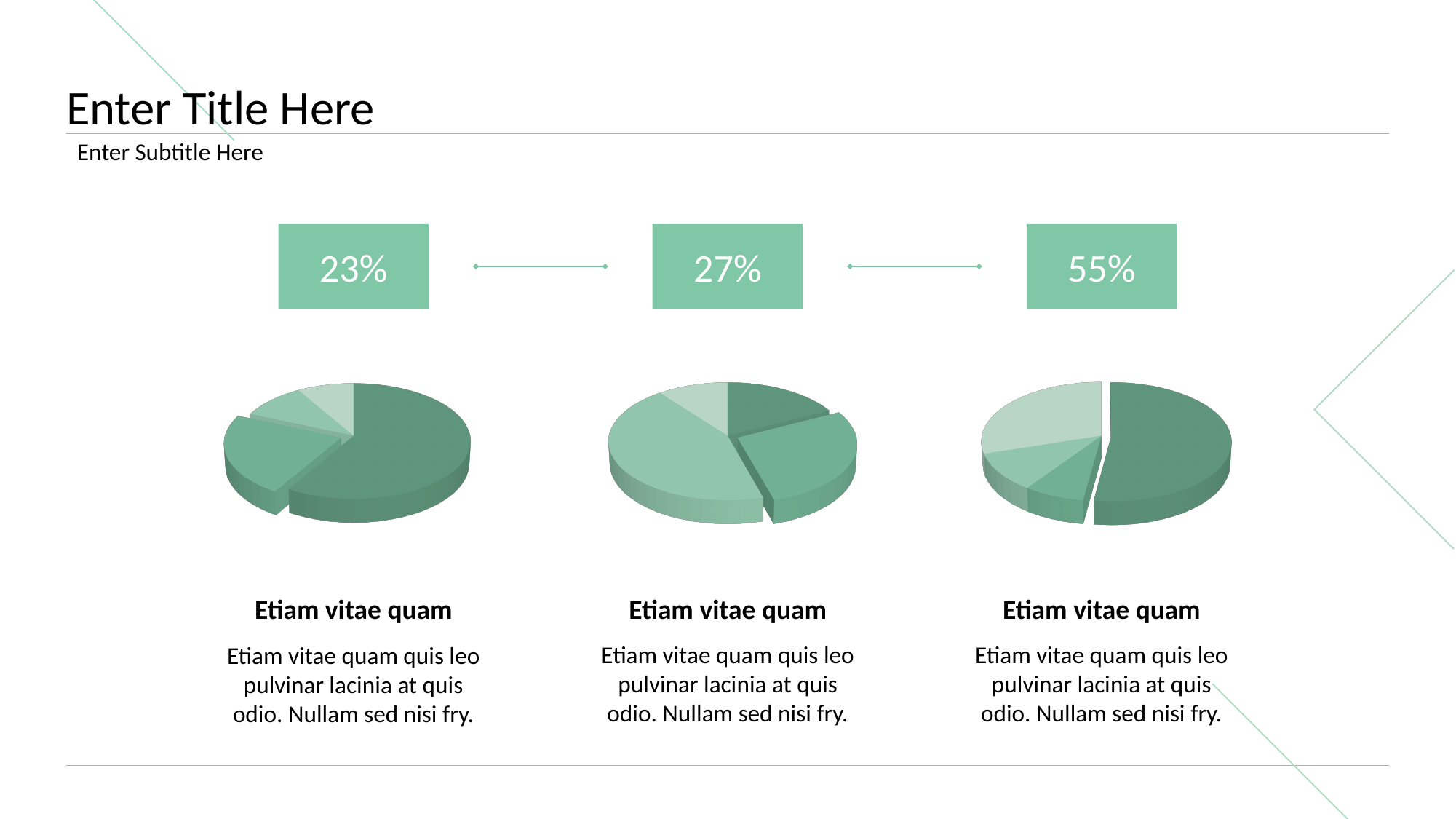

# Enter Title Here
Enter Subtitle Here
23%
27%
55%

[unsupported chart]

[unsupported chart]

[unsupported chart]

Etiam vitae quam
Etiam vitae quam
Etiam vitae quam
Etiam vitae quam quis leo pulvinar lacinia at quis odio. Nullam sed nisi fry.
Etiam vitae quam quis leo pulvinar lacinia at quis odio. Nullam sed nisi fry.
Etiam vitae quam quis leo pulvinar lacinia at quis odio. Nullam sed nisi fry.